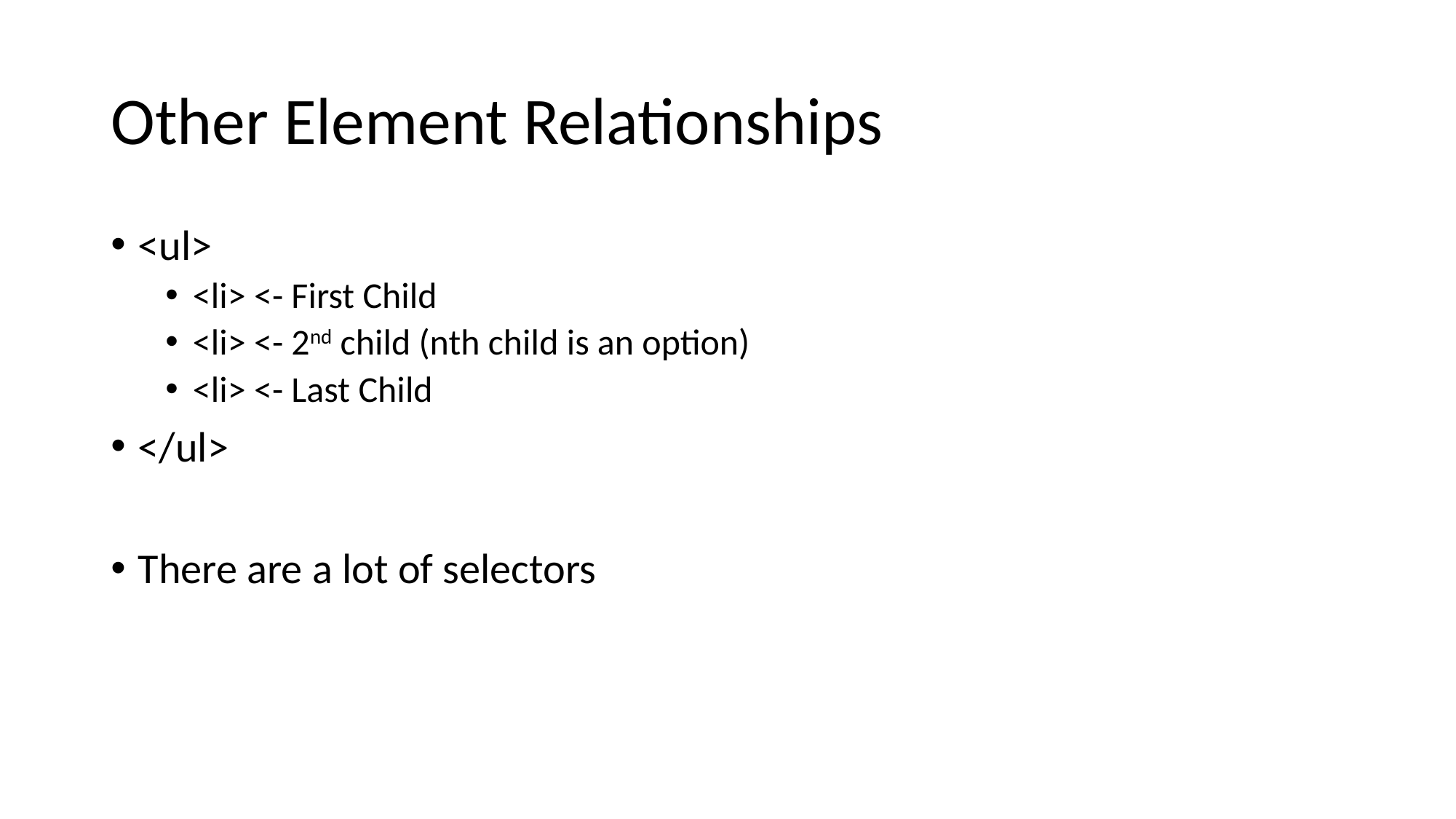

# Other Element Relationships
<ul>
<li> <- First Child
<li> <- 2nd child (nth child is an option)
<li> <- Last Child
</ul>

There are a lot of selectors